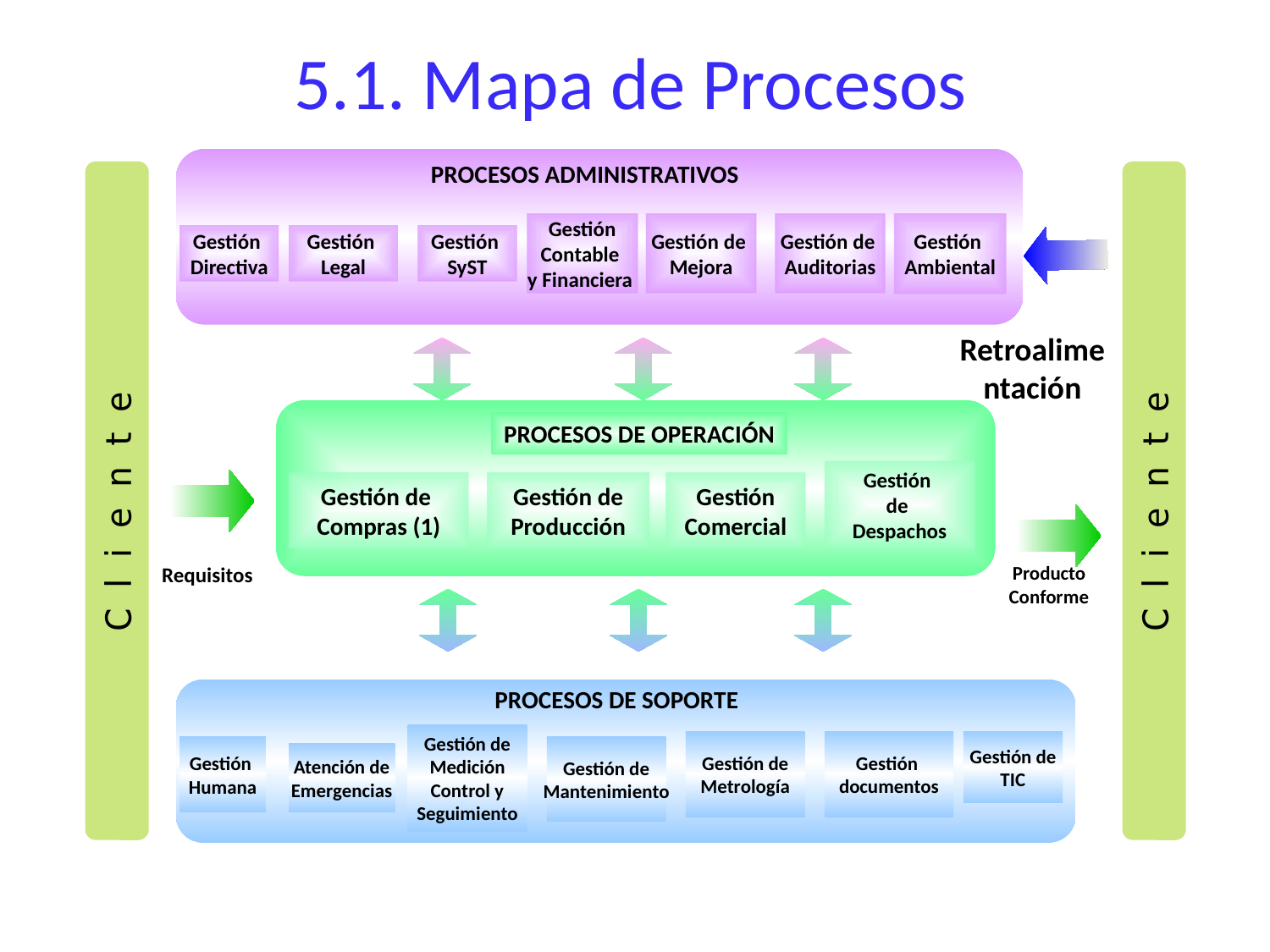

5.1. Mapa de Procesos

PROCESOS ADMINISTRATIVOS
 Gestión
Contable
y Financiera
Gestión de
Mejora
Gestión de
Auditorias
Gestión
Ambiental
Gestión
Directiva
Gestión
Legal
Gestión
SyST

Retroalimentación

PROCESOS DE OPERACIÓN
PROCESOS DE OPERACIÓN
Gestión
de
Despachos
C  l  i  e  n  t  e
C  l  i  e  n  t  e

Gestión de
Compras (1)
Gestión de
Producción
Gestión
Comercial

Producto
Conforme
Requisitos

PROCESOS DE SOPORTE

Gestión de
Medición
Control y
Seguimiento
Gestión de
Metrología
Gestión
documentos
Gestión de
TIC
Gestión
Humana
Gestión de
Mantenimiento
Atención de
Emergencias